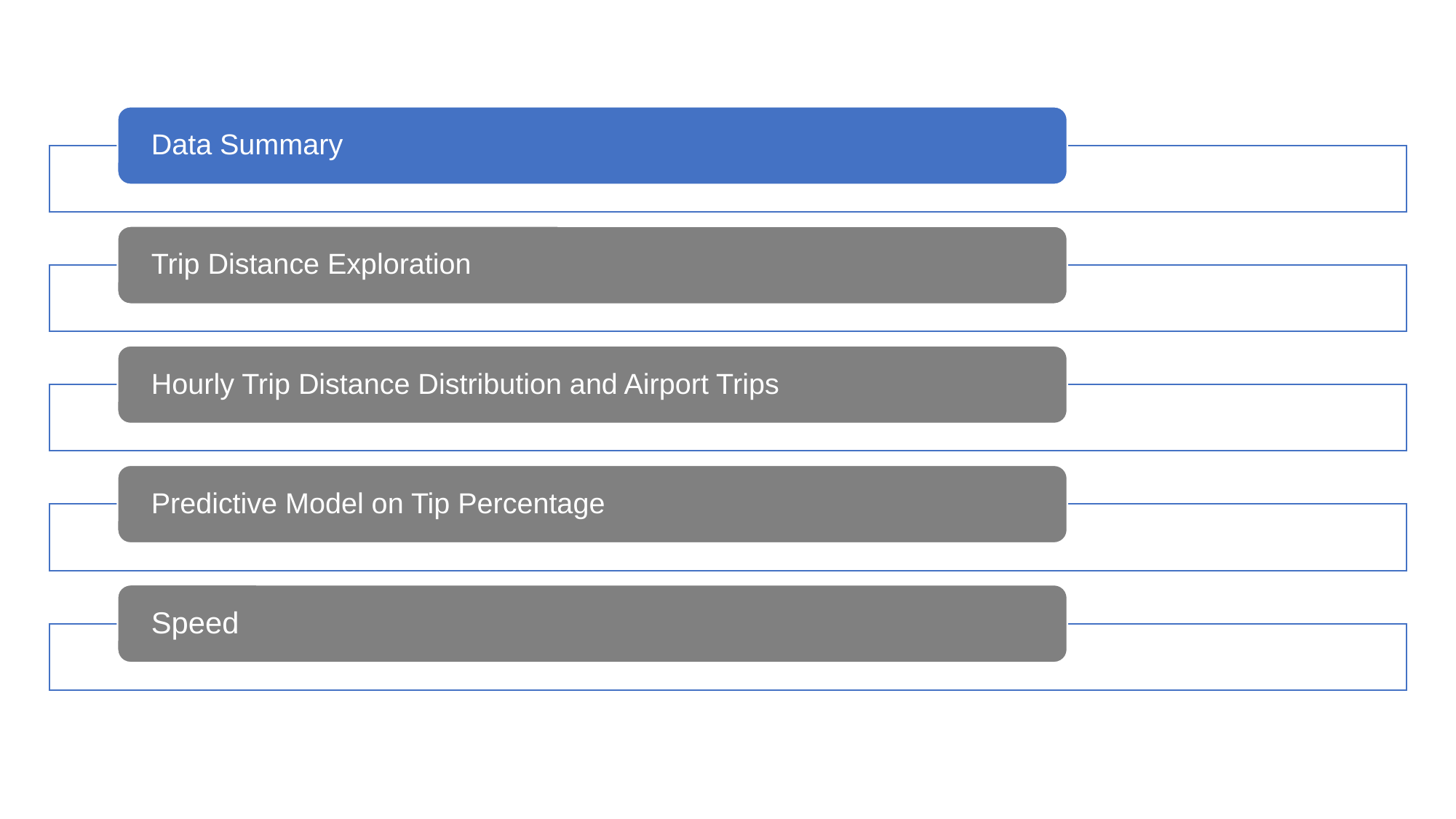

Data Summary

Trip Distance Exploration

Hourly Trip Distance Distribution and Airport Trips

Predictive Model on Tip Percentage

Speed